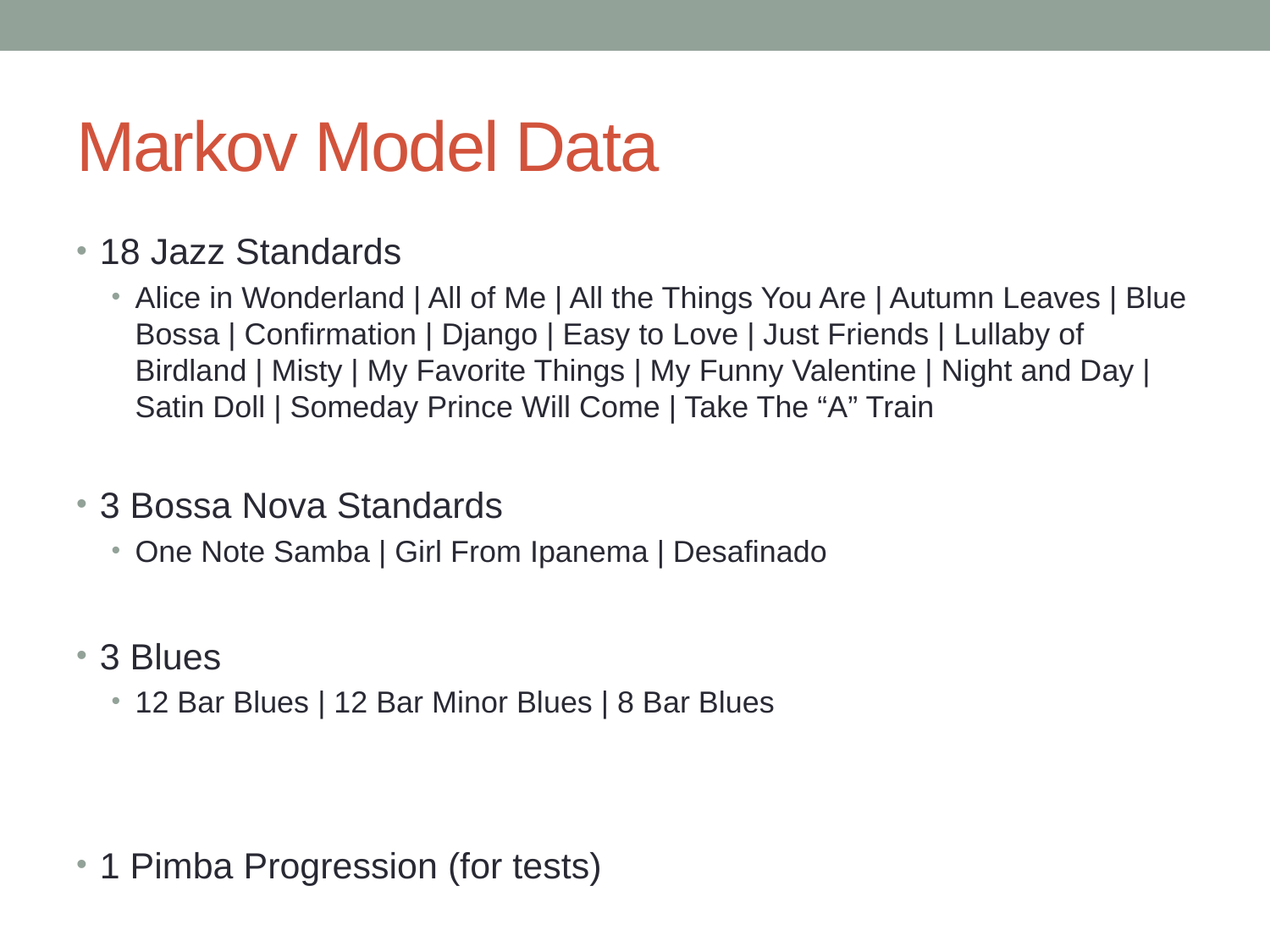

# Markov Model Data
18 Jazz Standards
Alice in Wonderland | All of Me | All the Things You Are | Autumn Leaves | Blue Bossa | Confirmation | Django | Easy to Love | Just Friends | Lullaby of Birdland | Misty | My Favorite Things | My Funny Valentine | Night and Day | Satin Doll | Someday Prince Will Come | Take The “A” Train

3 Bossa Nova Standards
One Note Samba | Girl From Ipanema | Desafinado

3 Blues
12 Bar Blues | 12 Bar Minor Blues | 8 Bar Blues

1 Pimba Progression (for tests)